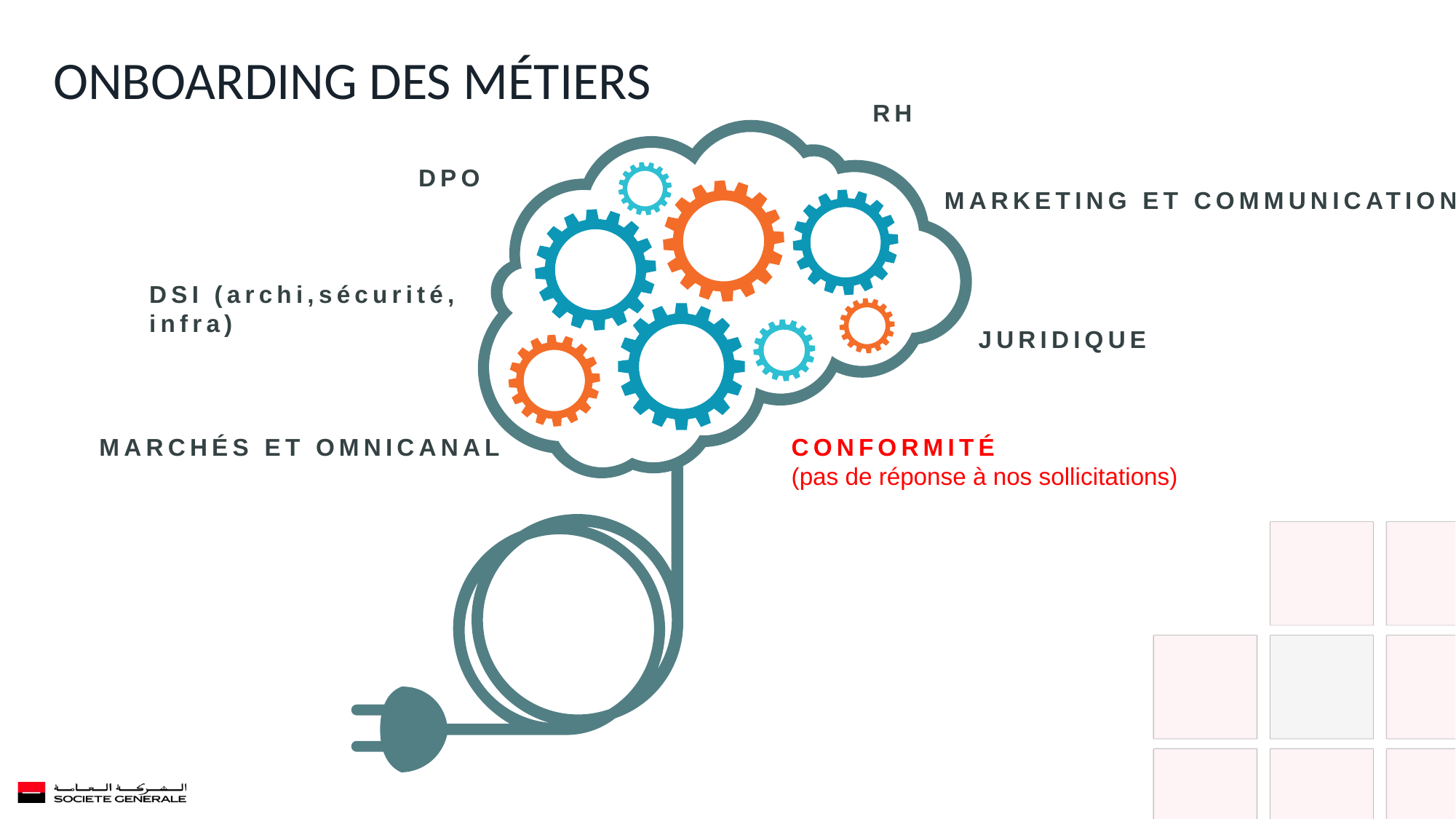

# Onboarding des métiers
RH

DPO
MARKETING ET COMMUNICATION
DSI (archi,sécurité, infra)
JURIDIQUE
MARCHÉS ET OMNICANAL
CONFORMITÉ
(pas de réponse à nos sollicitations)